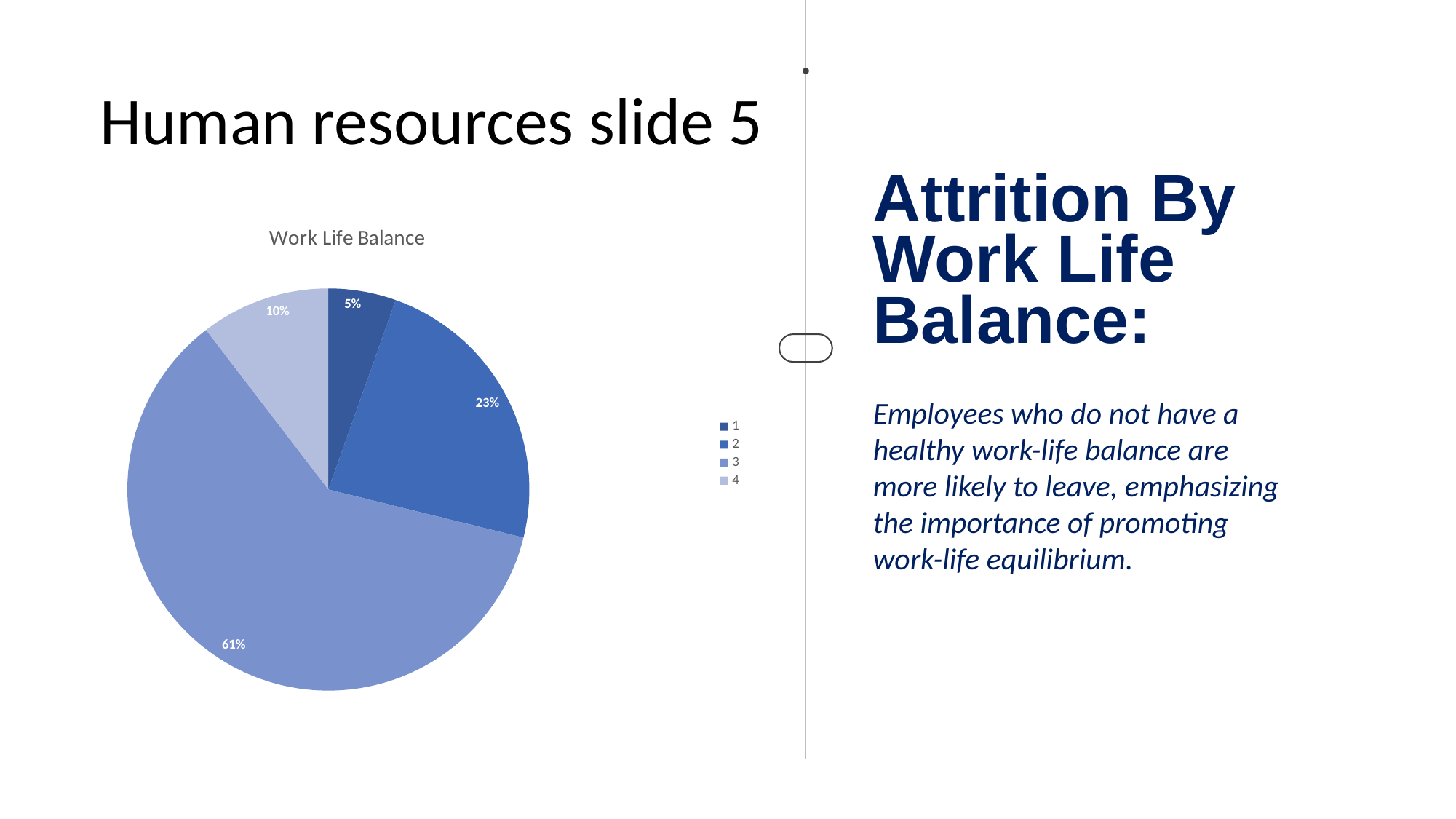

# Human resources slide 5

Attrition By Work Life Balance:

### Chart: Work Life Balance

| Category | Total |
|---|---|
| 1 | 80.0 |
| 2 | 344.0 |
| 3 | 893.0 |
| 4 | 153.0 |
Employees who do not have a healthy work-life balance are more likely to leave, emphasizing the importance of promoting work-life equilibrium.